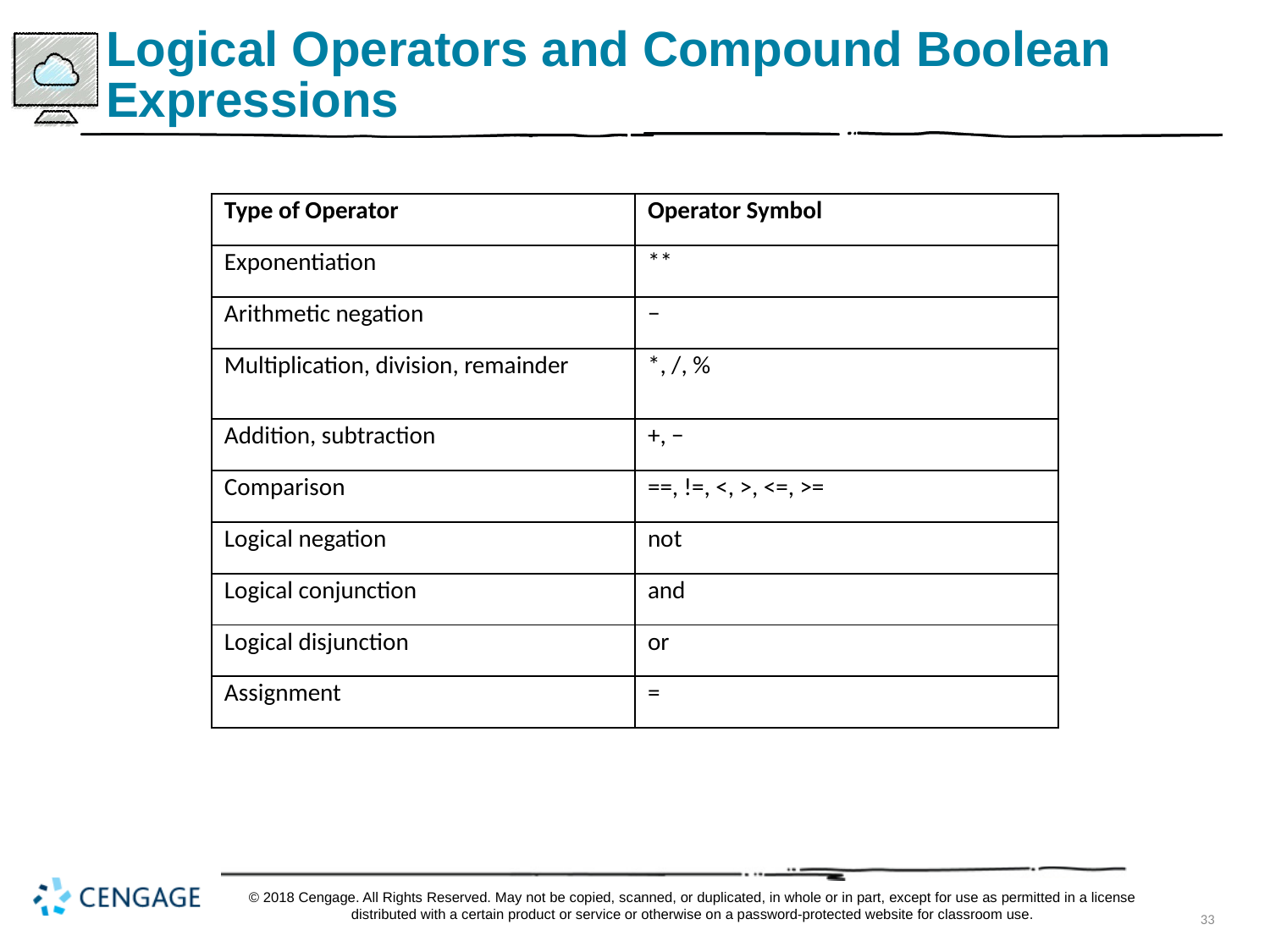

# Logical Operators and Compound Boolean Expressions
| Type of Operator | Operator Symbol |
| --- | --- |
| Exponentiation | \*\* |
| Arithmetic negation | − |
| Multiplication, division, remainder | \*, /, % |
| Addition, subtraction | +, − |
| Comparison | ==, !=, <, >, <=, >= |
| Logical negation | not |
| Logical conjunction | and |
| Logical disjunction | or |
| Assignment | = |
© 2018 Cengage. All Rights Reserved. May not be copied, scanned, or duplicated, in whole or in part, except for use as permitted in a license distributed with a certain product or service or otherwise on a password-protected website for classroom use.